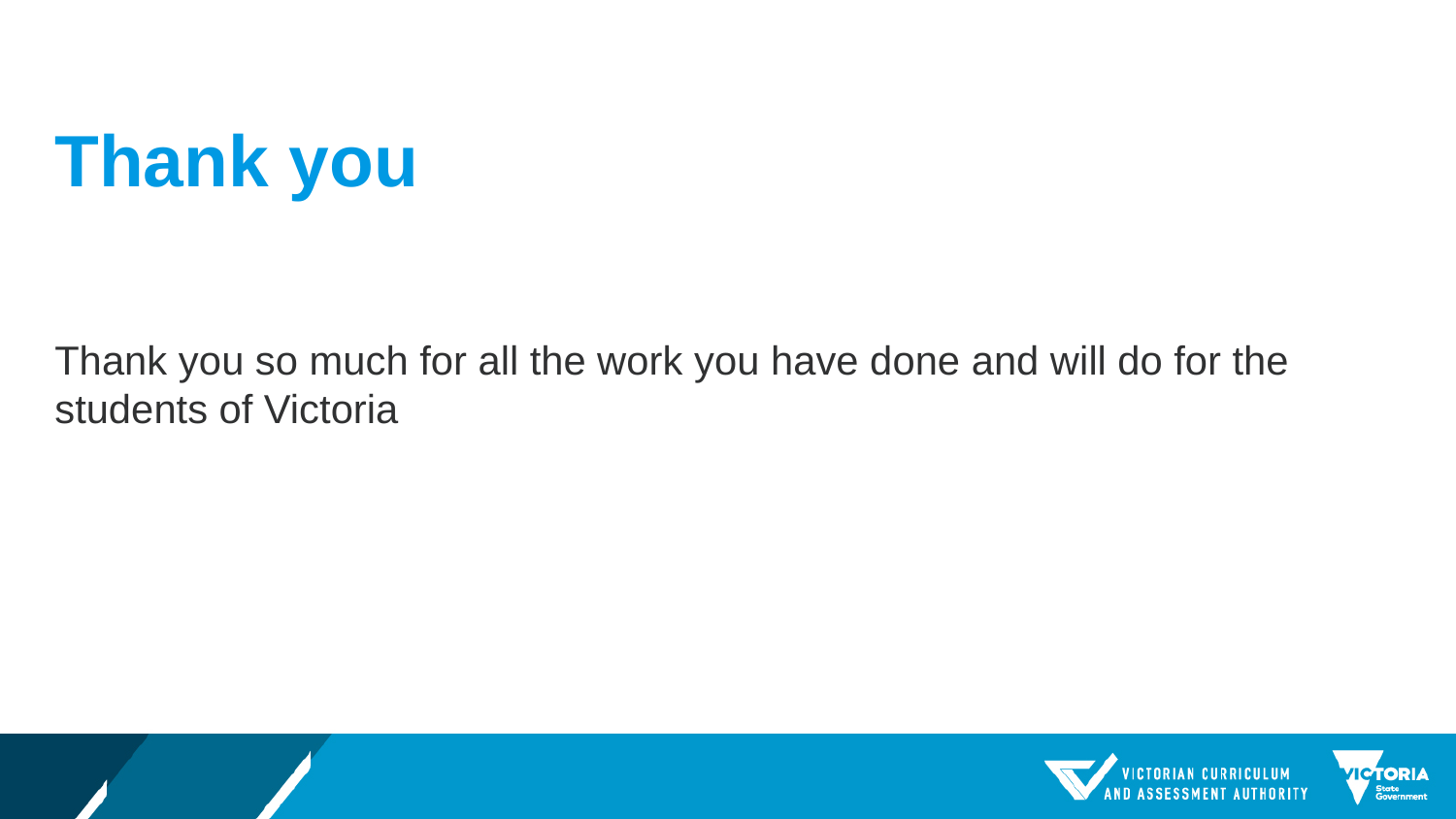

# Thank you

Thank you so much for all the work you have done and will do for the students of Victoria